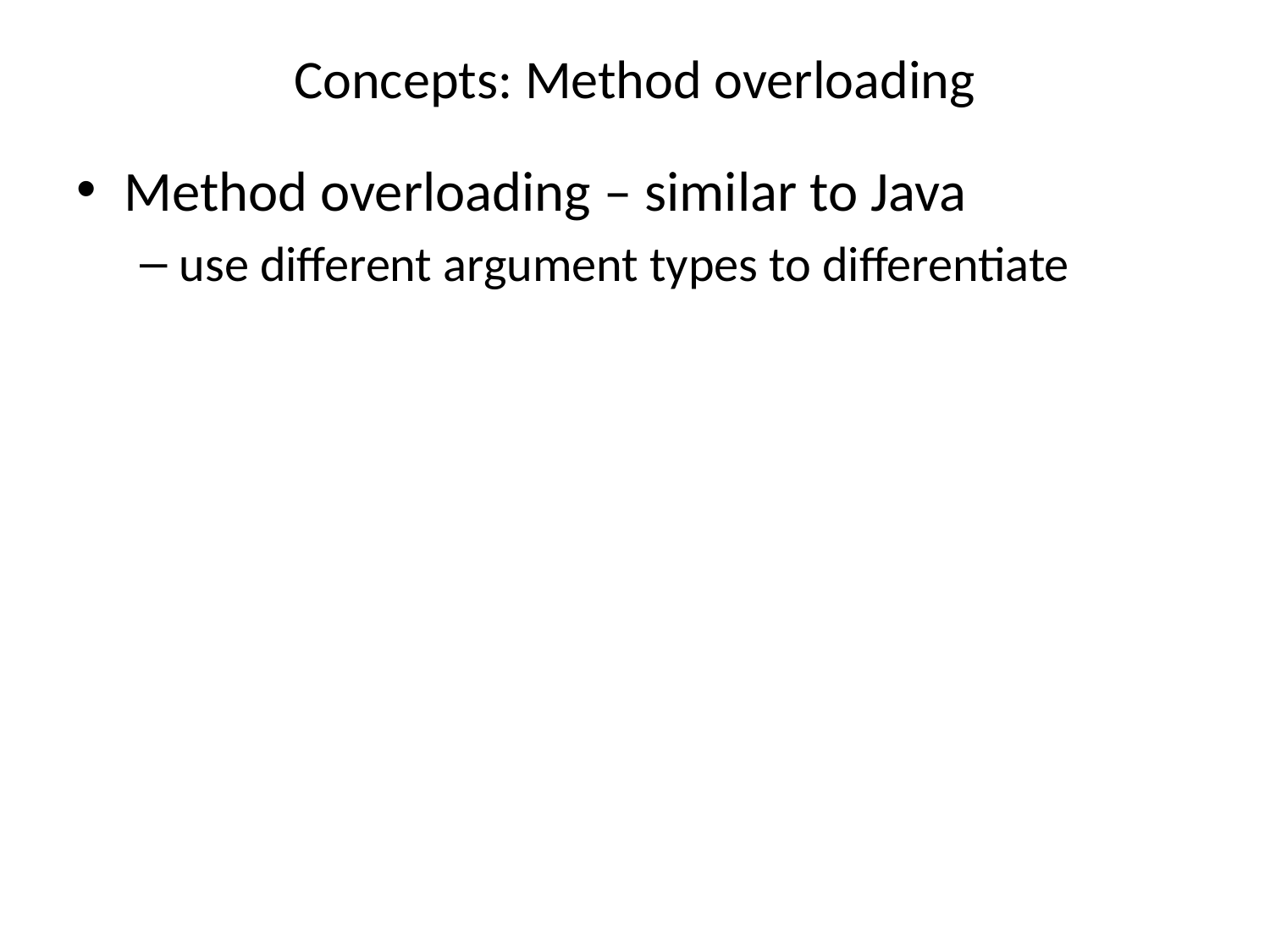

# Concepts: Method overloading
Method overloading – similar to Java
use different argument types to differentiate